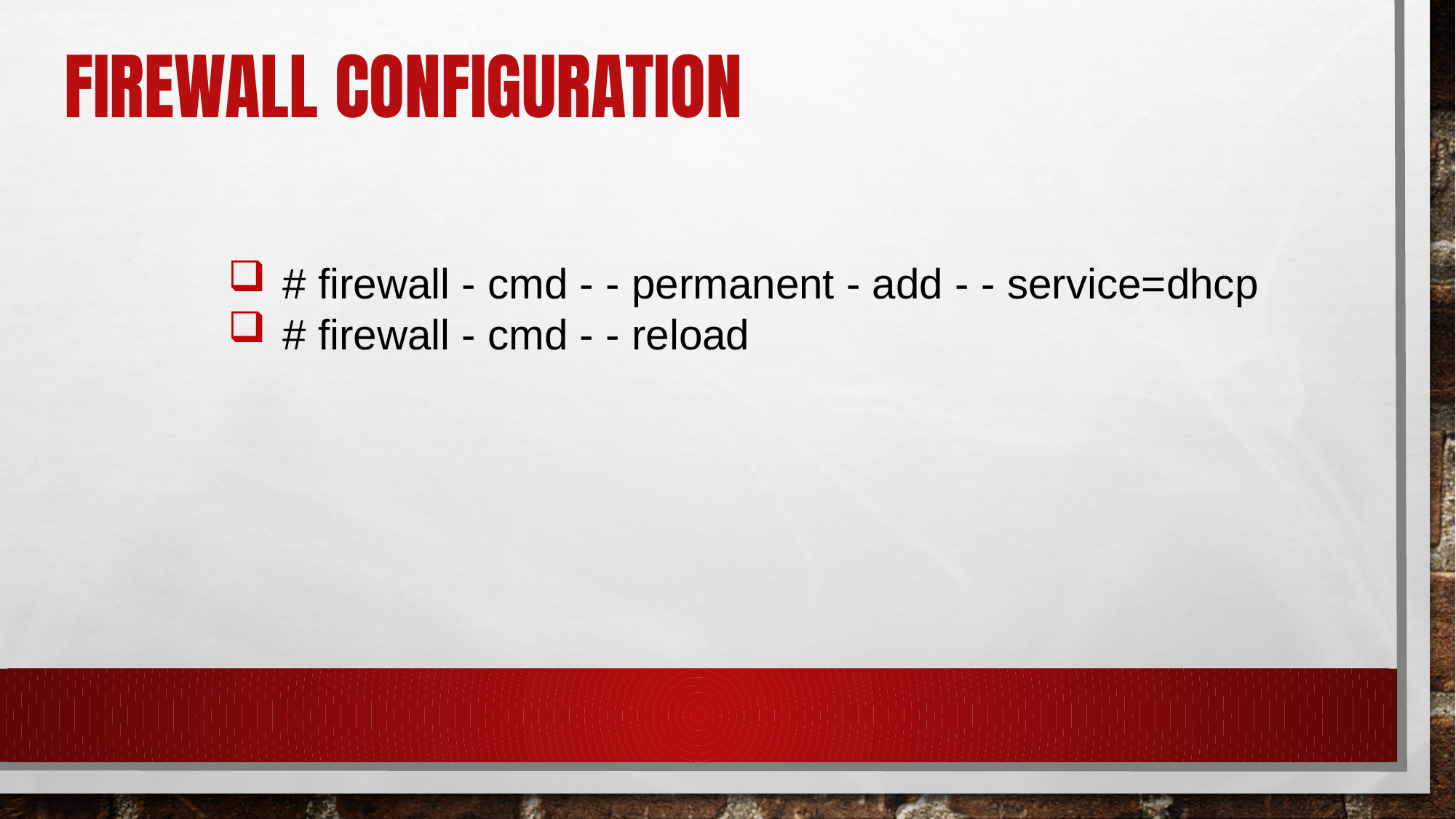

Firewall configuration

# firewall - cmd - - permanent - add - - service=dhcp
# firewall - cmd - - reload